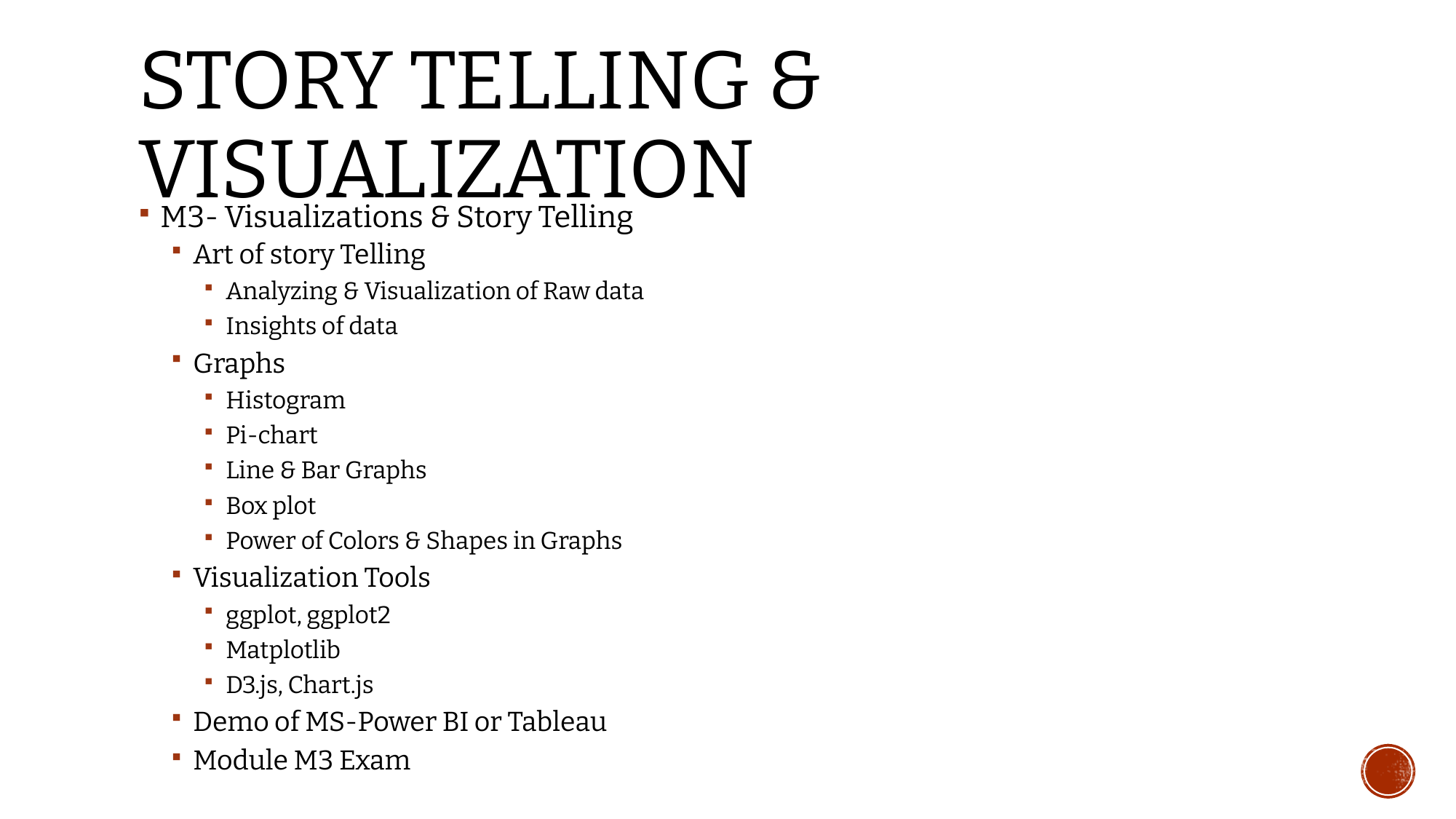

# Story Telling & Visualization
M3- Visualizations & Story Telling
Art of story Telling
Analyzing & Visualization of Raw data
Insights of data
Graphs
Histogram
Pi-chart
Line & Bar Graphs
Box plot
Power of Colors & Shapes in Graphs
Visualization Tools
ggplot, ggplot2
Matplotlib
D3.js, Chart.js
Demo of MS-Power BI or Tableau
Module M3 Exam